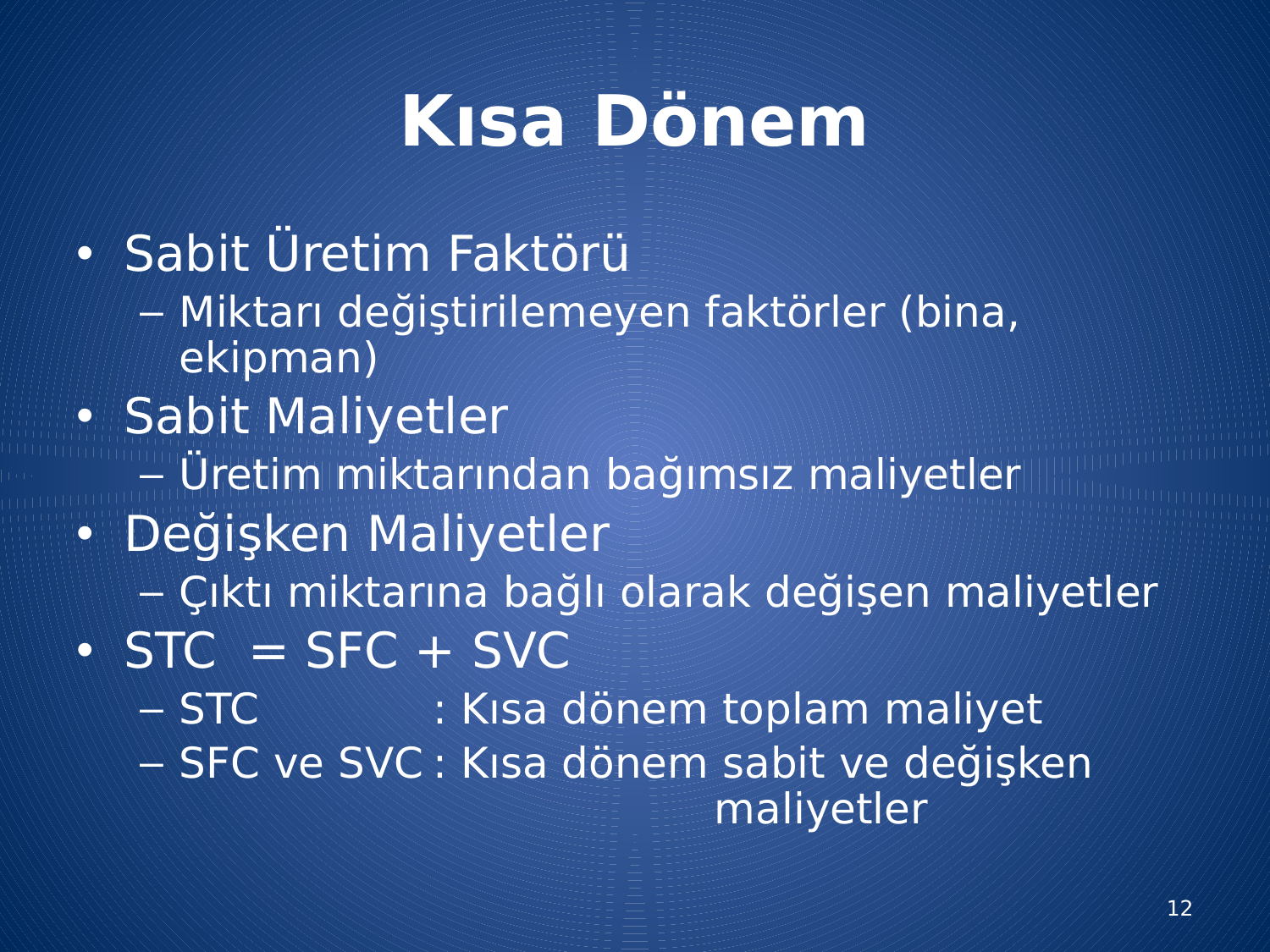

# Kısa Dönem
Sabit Üretim Faktörü
Miktarı değiştirilemeyen faktörler (bina, ekipman)
Sabit Maliyetler
Üretim miktarından bağımsız maliyetler
Değişken Maliyetler
Çıktı miktarına bağlı olarak değişen maliyetler
STC  = SFC + SVC
STC		: Kısa dönem toplam maliyet
SFC ve SVC	: Kısa dönem sabit ve değişken 				  maliyetler
12